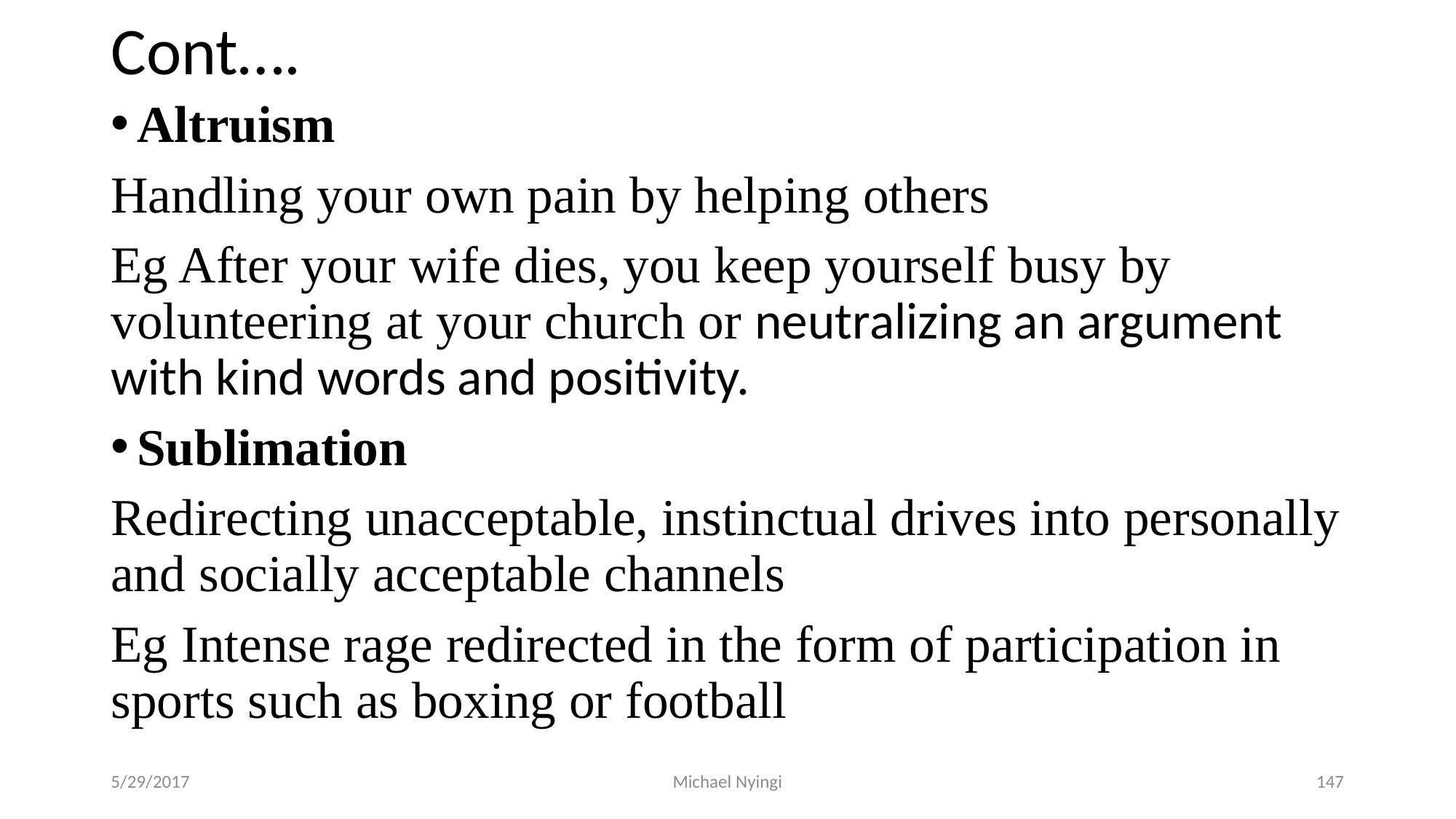

# Cont….
Altruism
Handling your own pain by helping others
Eg After your wife dies, you keep yourself busy by volunteering at your church or neutralizing an argument with kind words and positivity.
Sublimation
Redirecting unacceptable, instinctual drives into personally and socially acceptable channels
Eg Intense rage redirected in the form of participation in sports such as boxing or football

5/29/2017
Michael Nyingi
147